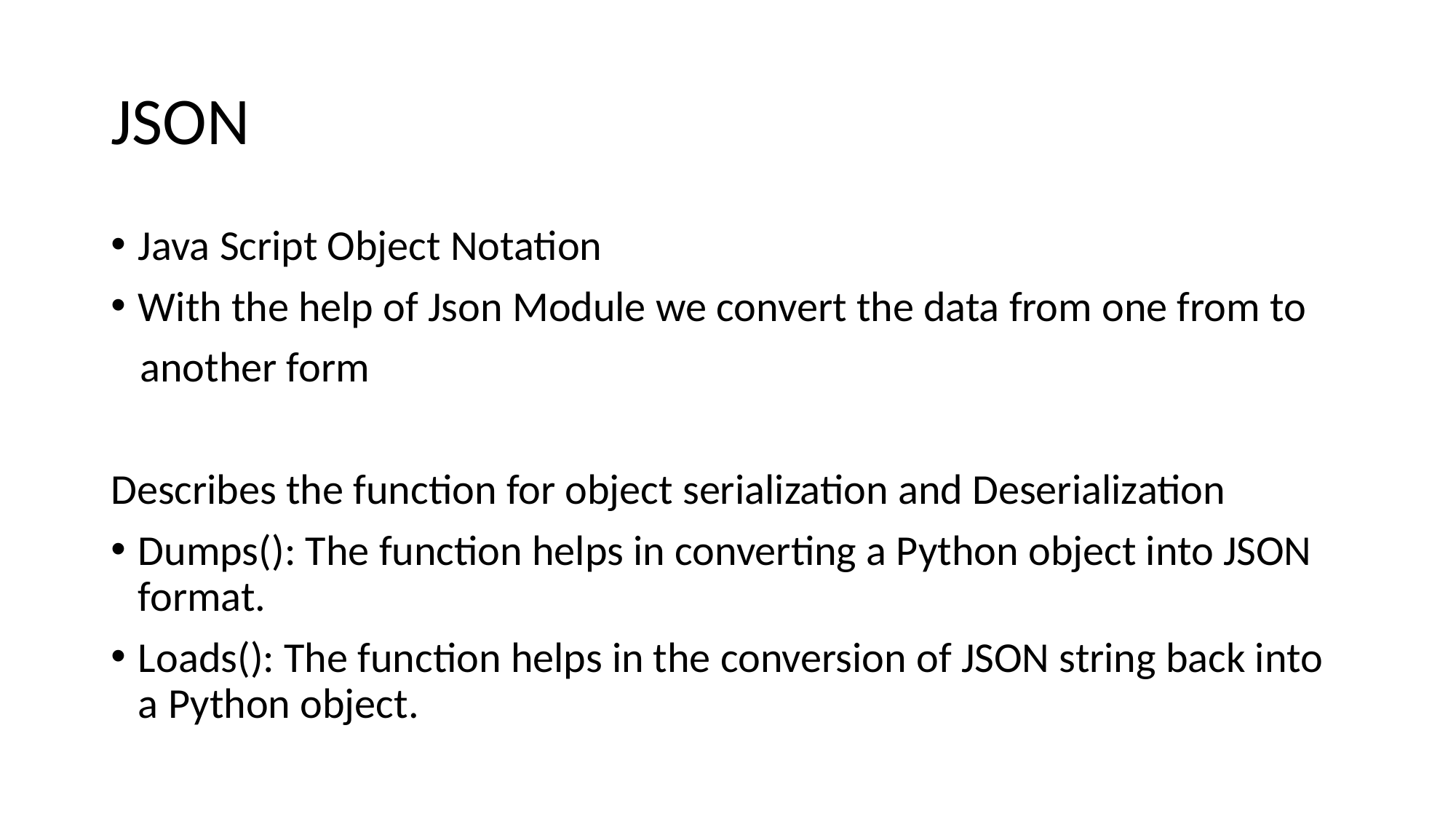

# JSON
Java Script Object Notation
With the help of Json Module we convert the data from one from to
   another form

Describes the function for object serialization and Deserialization
Dumps(): The function helps in converting a Python object into JSON format.
Loads(): The function helps in the conversion of JSON string back into a Python object.